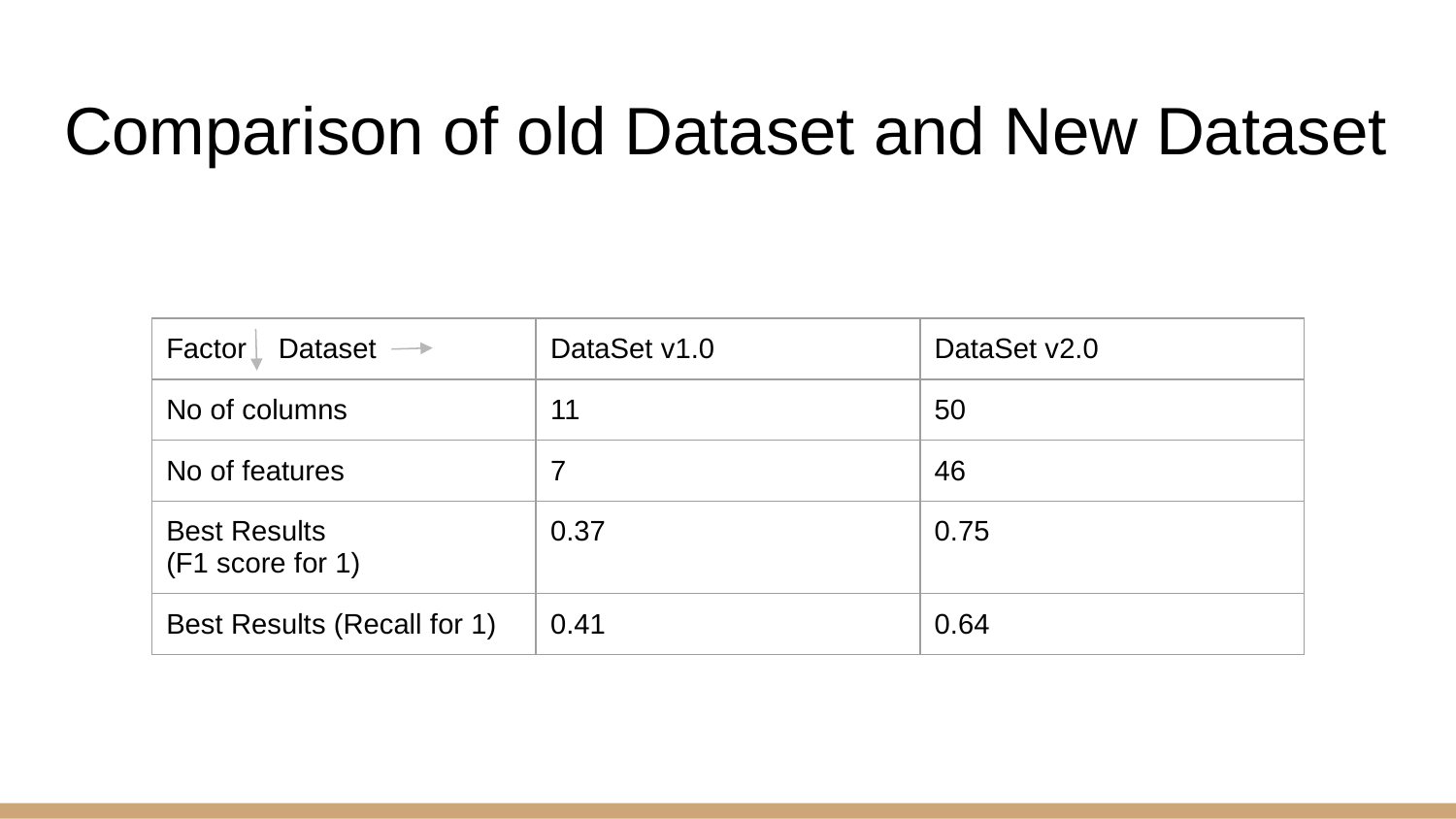

# Comparison of old Dataset and New Dataset
| Factor Dataset | DataSet v1.0 | DataSet v2.0 |
| --- | --- | --- |
| No of columns | 11 | 50 |
| No of features | 7 | 46 |
| Best Results (F1 score for 1) | 0.37 | 0.75 |
| Best Results (Recall for 1) | 0.41 | 0.64 |